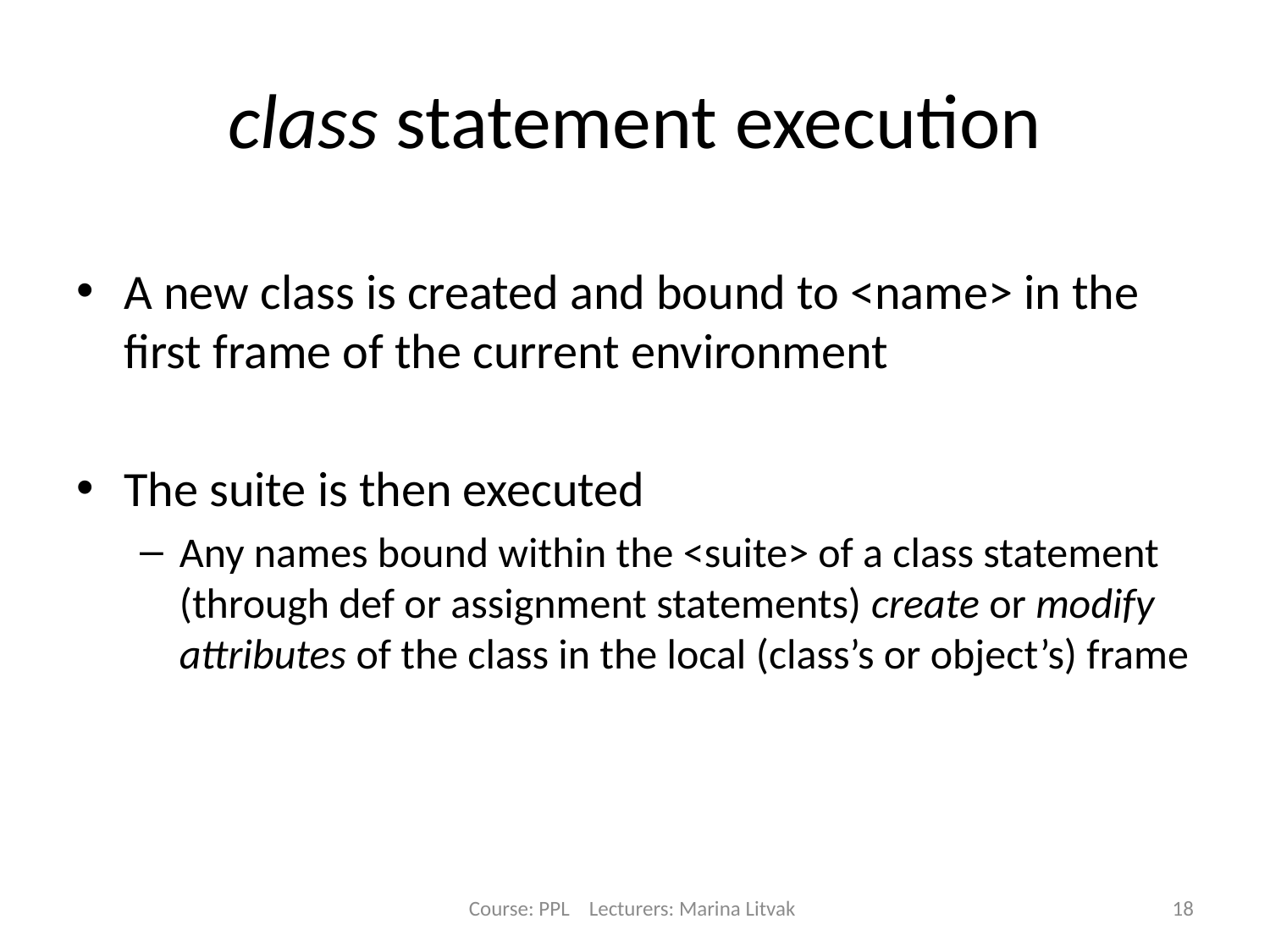

# class statement execution
A new class is created and bound to <name> in the first frame of the current environment

The suite is then executed
Any names bound within the <suite> of a class statement (through def or assignment statements) create or modify attributes of the class in the local (class’s or object’s) frame
Course: PPL    Lecturers: Marina Litvak
18